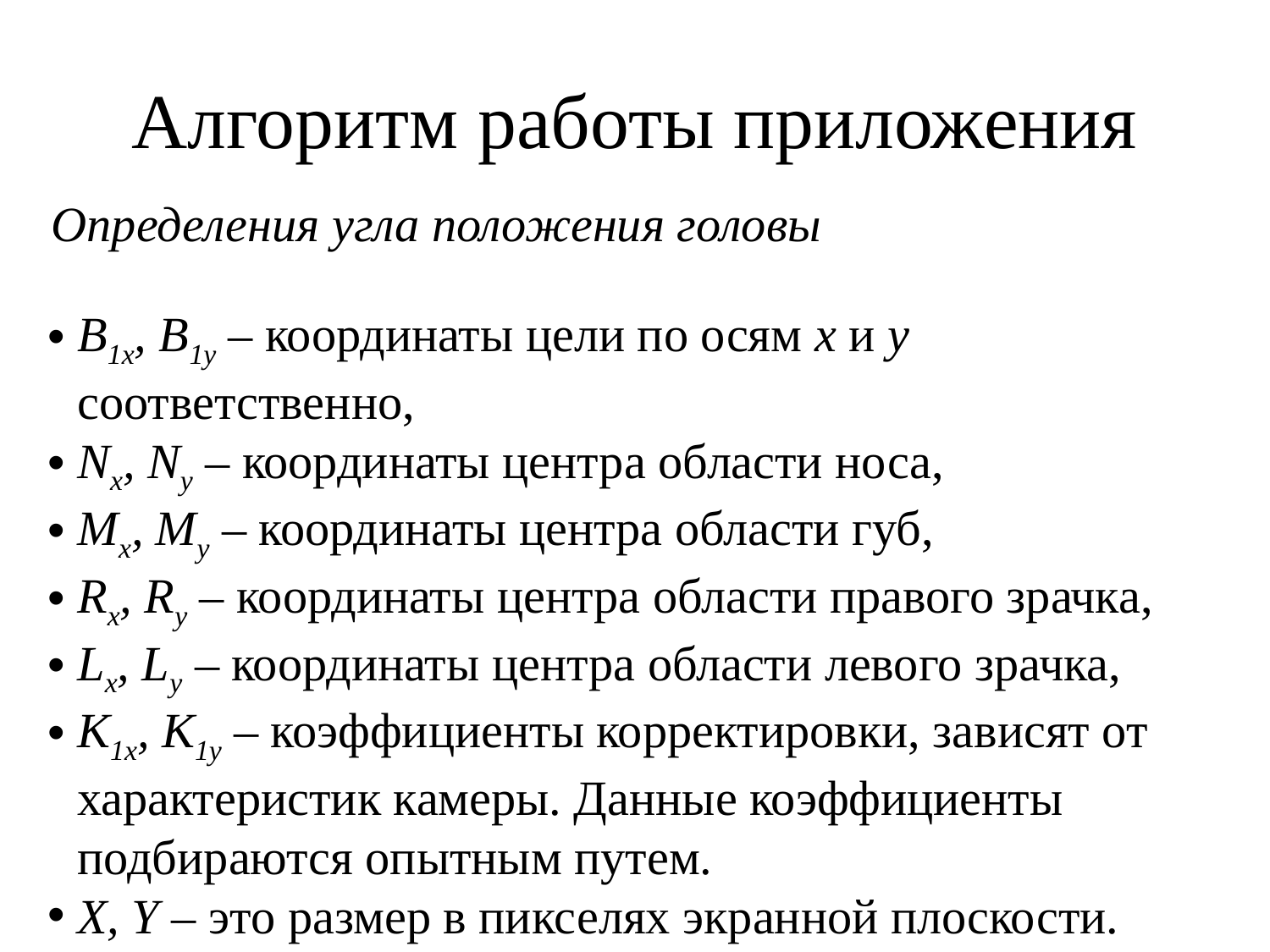

# Алгоритм работы приложения
Определения угла положения головы
B1x, B1y – координаты цели по осям x и y соответственно,
Nx, Ny – координаты центра области носа,
Mx, My – координаты центра области губ,
Rx, Ry – координаты центра области правого зрачка,
Lx, Ly – координаты центра области левого зрачка,
K1x, K1y – коэффициенты корректировки, зависят от характеристик камеры. Данные коэффициенты подбираются опытным путем.
X, Y – это размер в пикселях экранной плоскости.